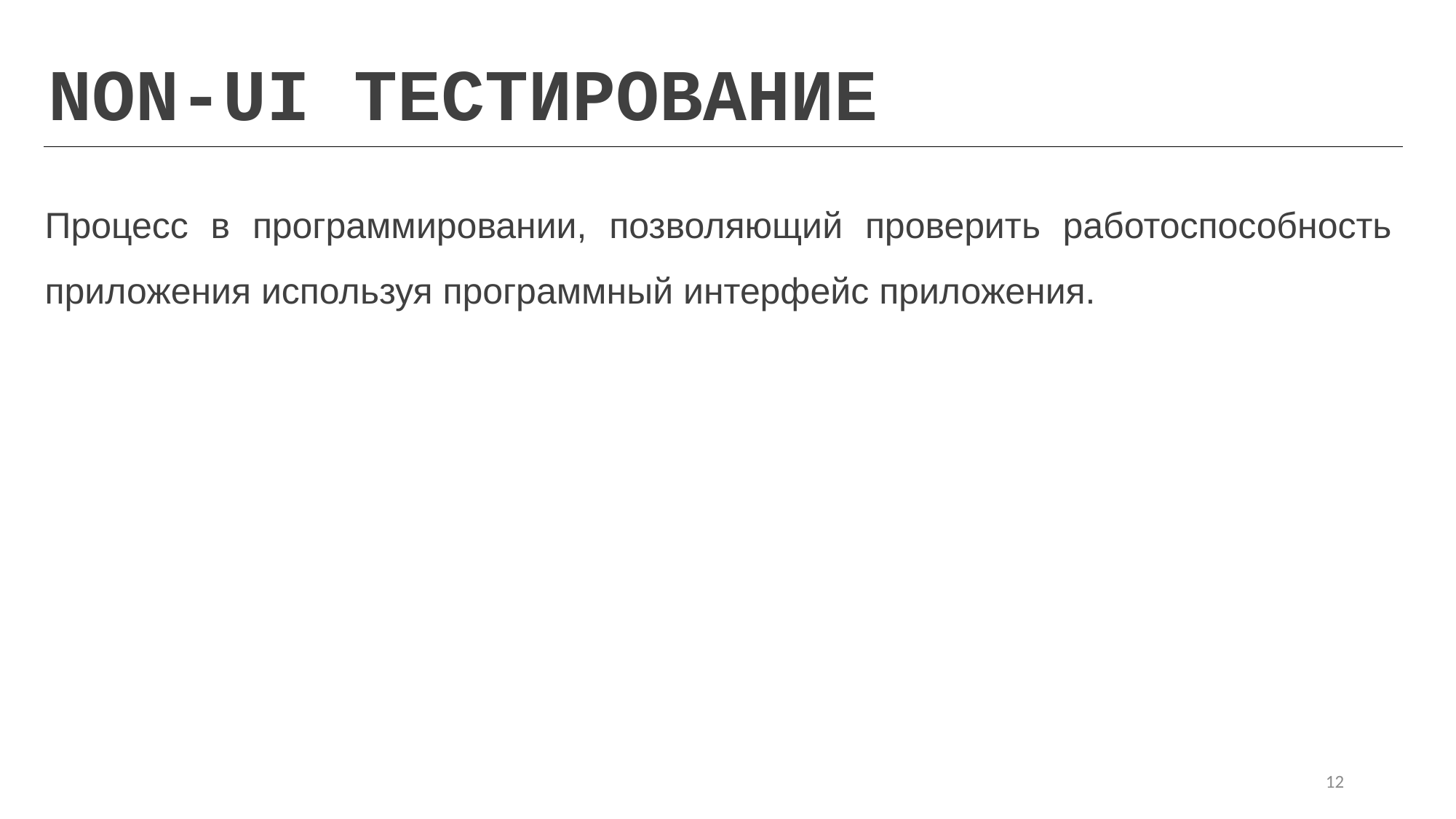

NON-UI ТЕСТИРОВАНИЕ
Процесс в программировании, позволяющий проверить работоспособность приложения используя программный интерфейс приложения.
12